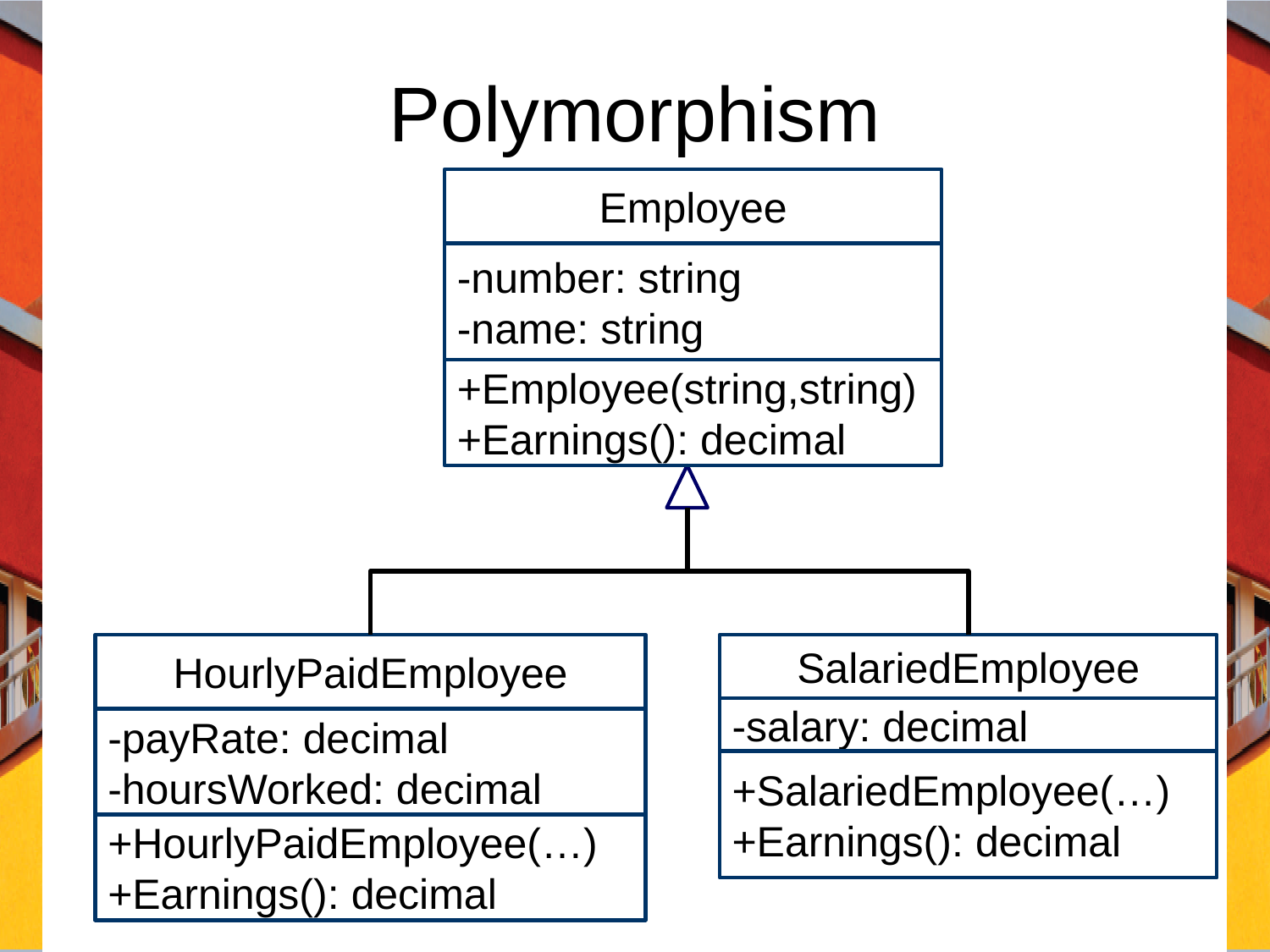

# Polymorphism
Employee
-number: string
-name: string
+Employee(string,string)
+Earnings(): decimal

HourlyPaidEmployee
SalariedEmployee
-salary: decimal
-payRate: decimal
-hoursWorked: decimal
+SalariedEmployee(…)
+Earnings(): decimal
+HourlyPaidEmployee(…)
+Earnings(): decimal